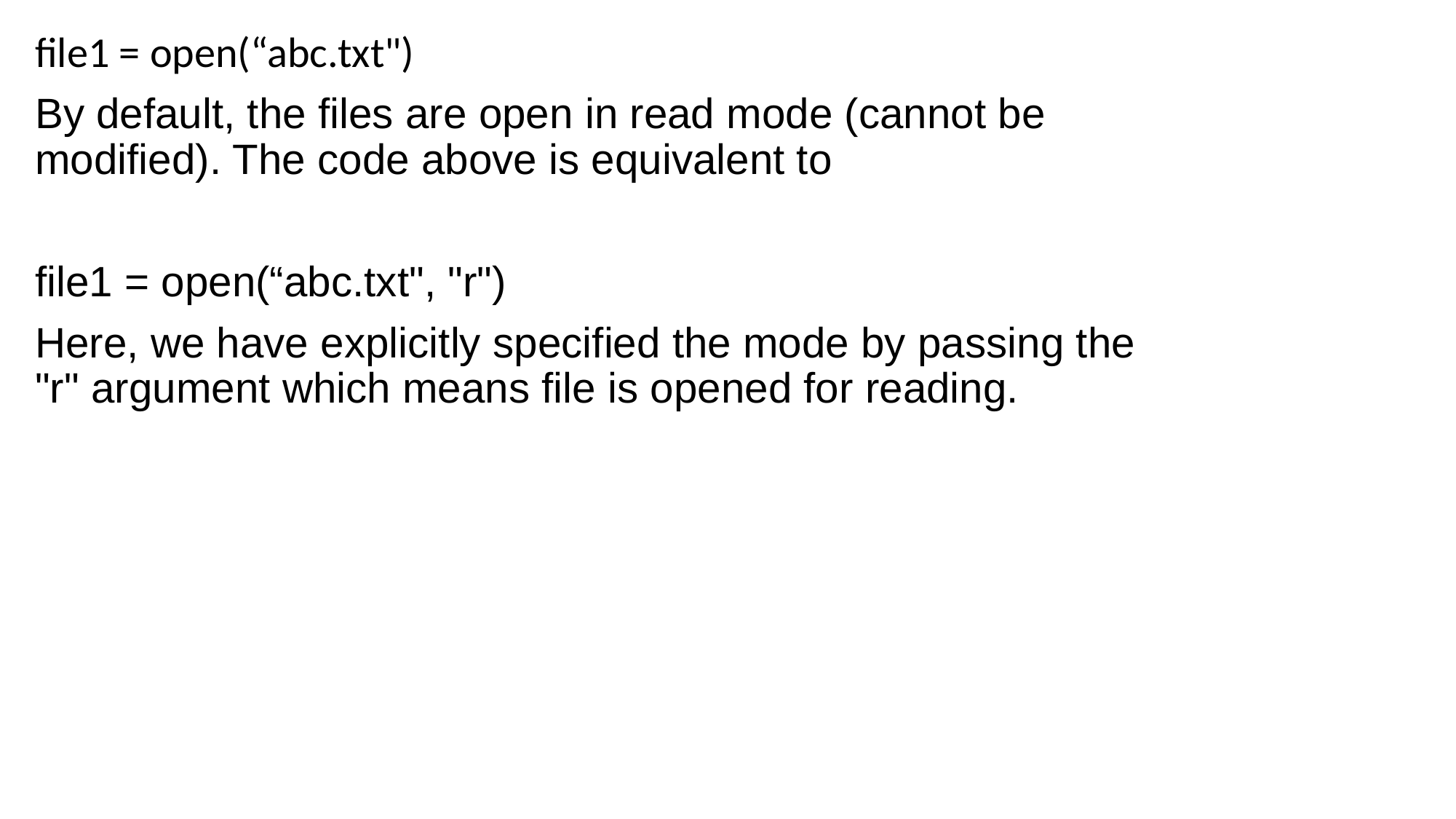

file1 = open(“abc.txt")
By default, the files are open in read mode (cannot be modified). The code above is equivalent to

file1 = open(“abc.txt", "r")
Here, we have explicitly specified the mode by passing the "r" argument which means file is opened for reading.